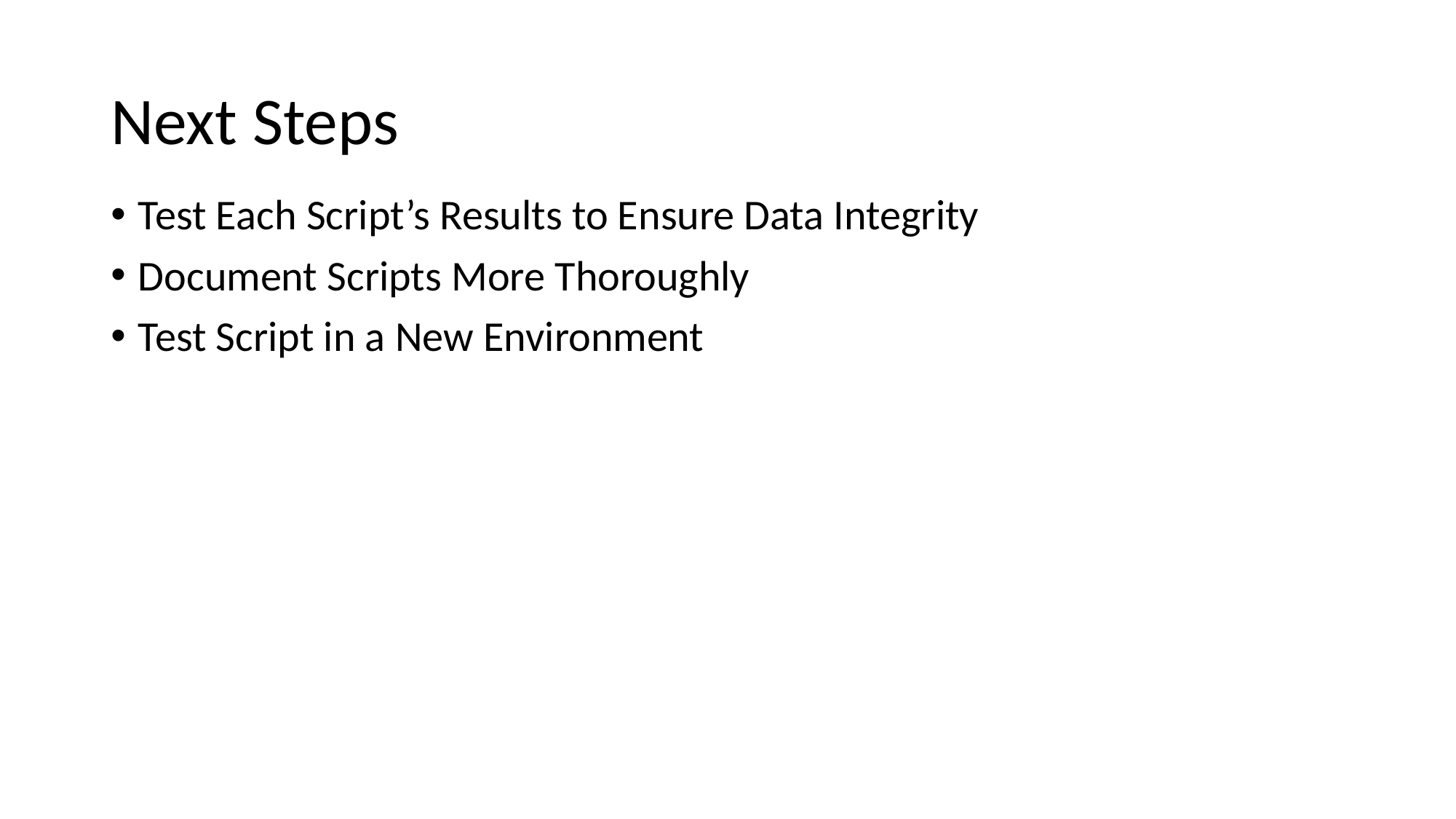

# Next Steps
Test Each Script’s Results to Ensure Data Integrity
Document Scripts More Thoroughly
Test Script in a New Environment